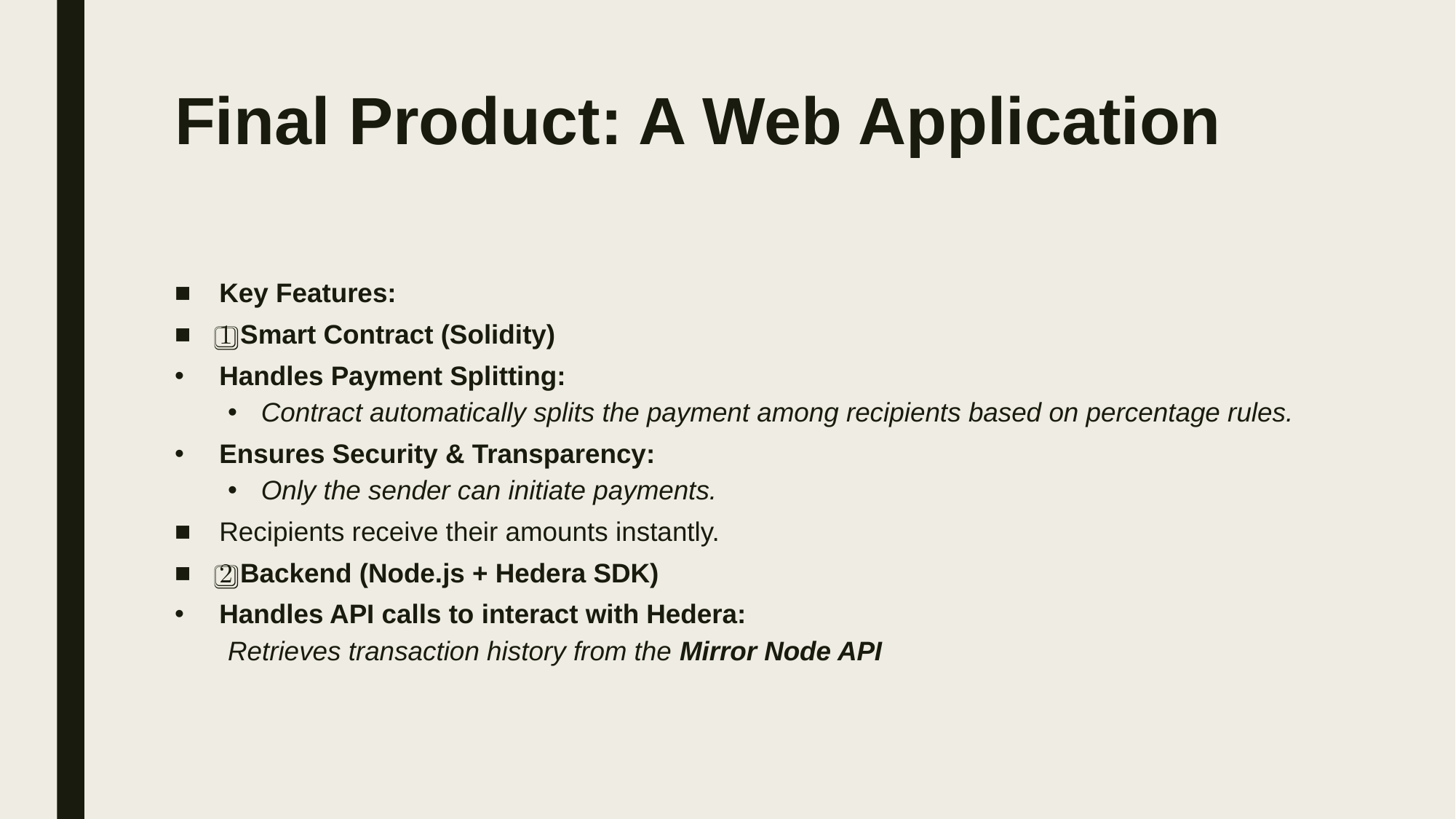

# Final Product: A Web Application
Key Features:
1️⃣ Smart Contract (Solidity)
Handles Payment Splitting:
Contract automatically splits the payment among recipients based on percentage rules.
Ensures Security & Transparency:
Only the sender can initiate payments.
Recipients receive their amounts instantly.
2️⃣ Backend (Node.js + Hedera SDK)
Handles API calls to interact with Hedera:
Retrieves transaction history from the Mirror Node API